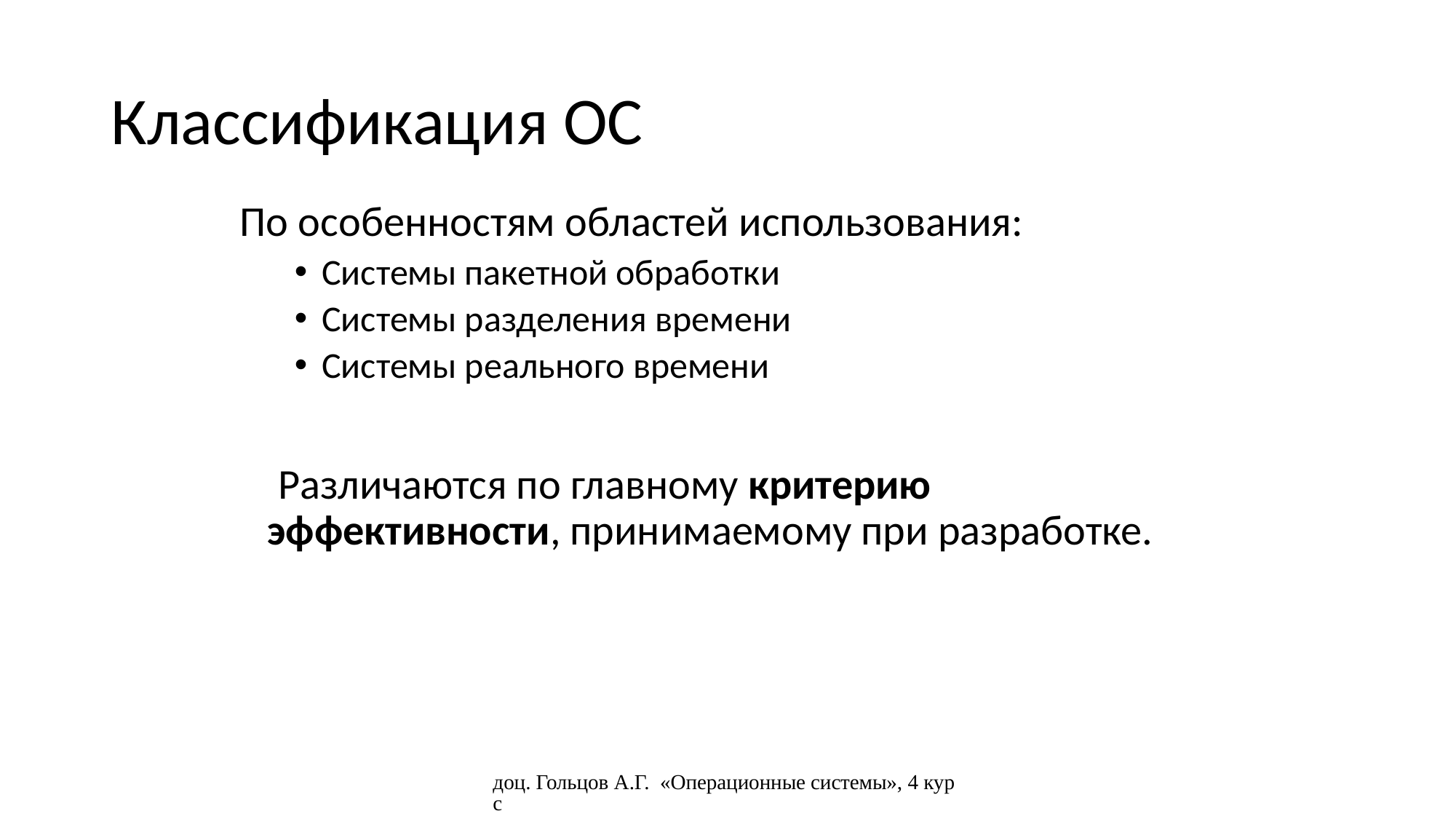

# Классификация ОС
По особенностям областей использования:
Системы пакетной обработки
Системы разделения времени
Системы реального времени

    Различаются по главному критерию эффективности, принимаемому при разработке.
доц. Гольцов А.Г.  «Операционные системы», 4 курс